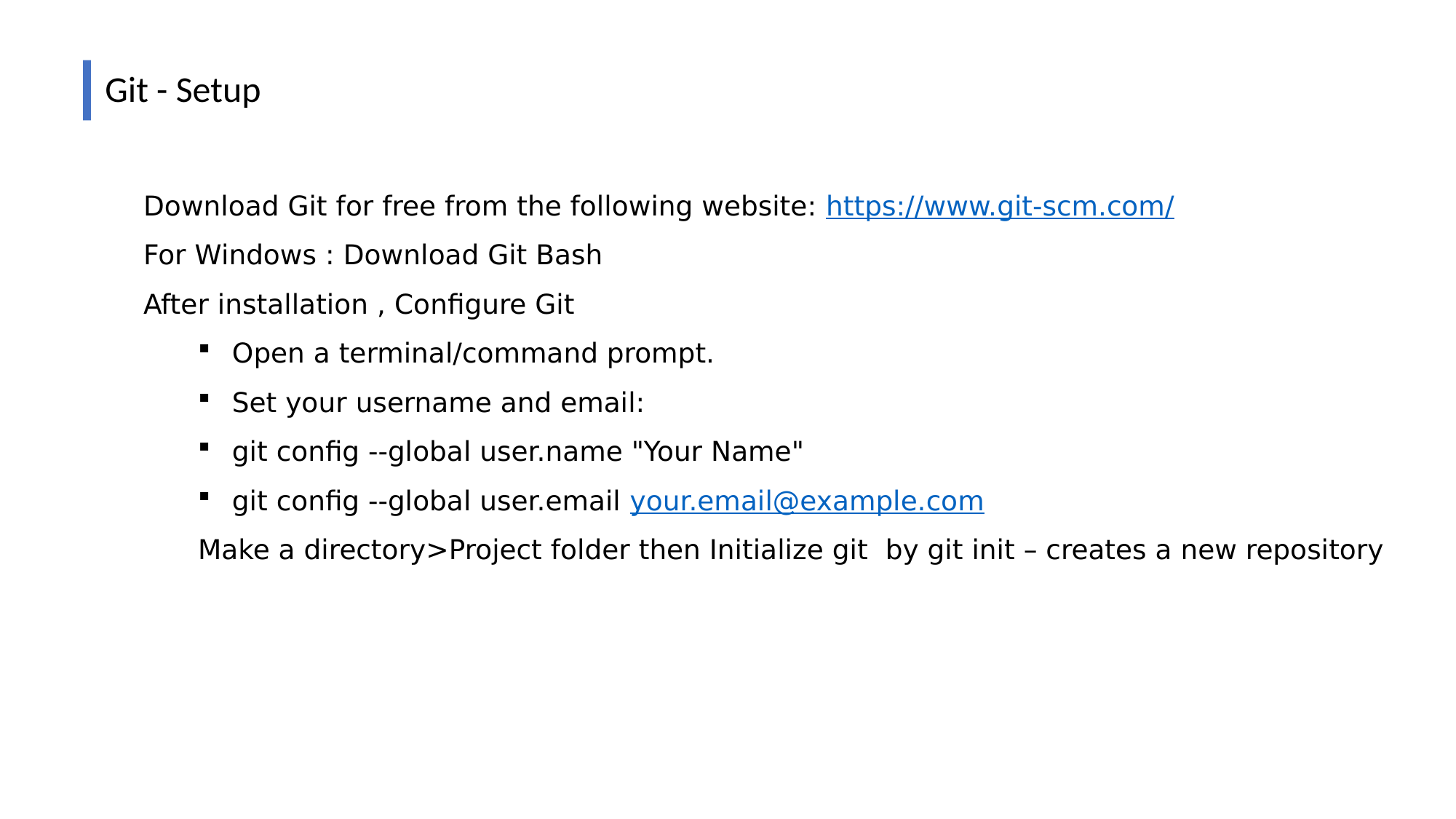

Git - Setup
Download Git for free from the following website: https://www.git-scm.com/
For Windows : Download Git Bash
After installation , Configure Git
Open a terminal/command prompt.
Set your username and email:
git config --global user.name "Your Name"
git config --global user.email your.email@example.com
Make a directory>Project folder then Initialize git  by git init – creates a new repository